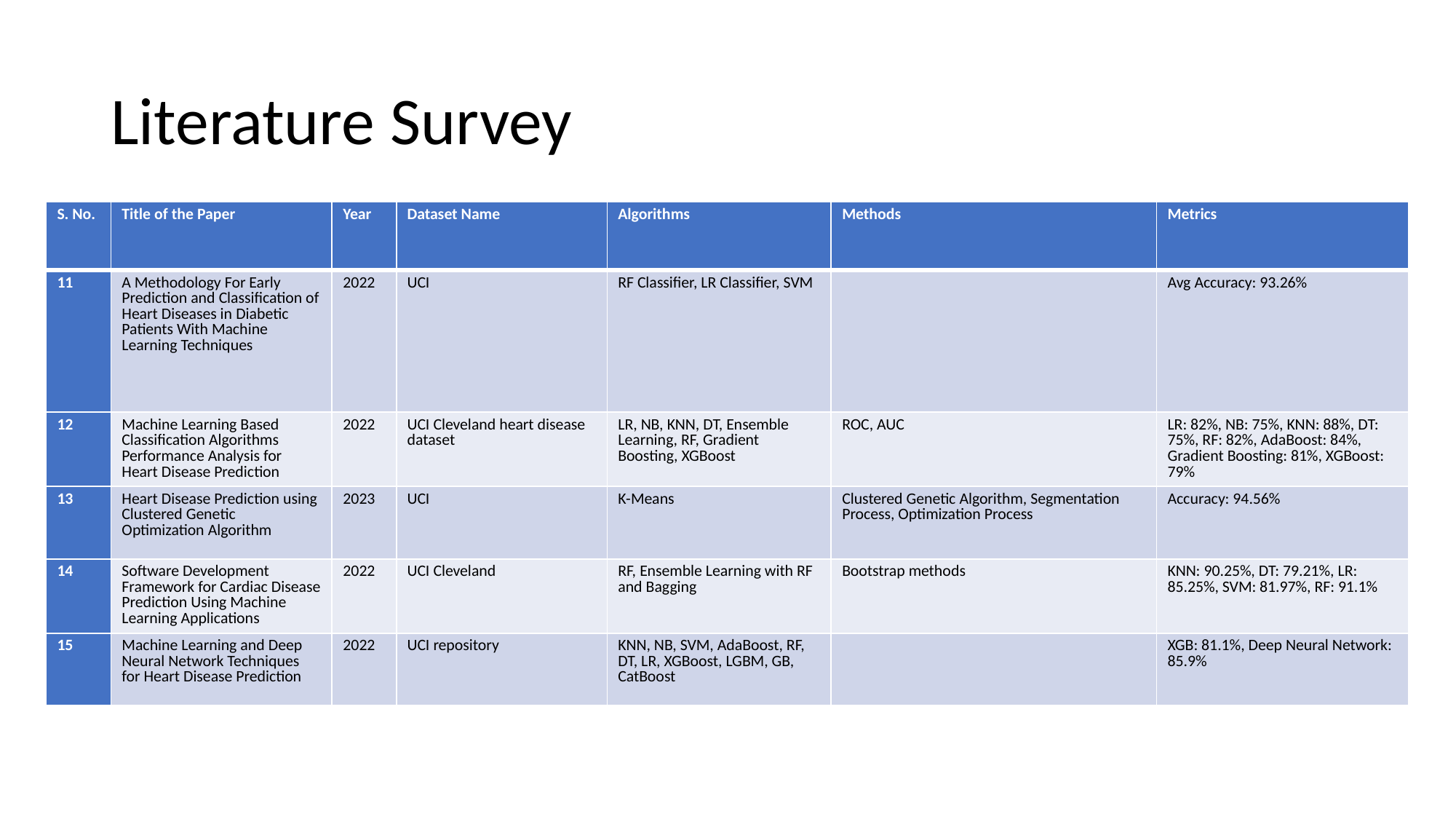

# Literature Survey
| S. No. | Title of the Paper | Year | Dataset Name | Algorithms | Methods | Metrics |
| --- | --- | --- | --- | --- | --- | --- |
| 11 | A Methodology For Early Prediction and Classification of Heart Diseases in Diabetic Patients With Machine Learning Techniques | 2022 | UCI | RF Classifier, LR Classifier, SVM |  | Avg Accuracy: 93.26% |
| 12 | Machine Learning Based Classification Algorithms Performance Analysis for Heart Disease Prediction | 2022 | UCI Cleveland heart disease dataset | LR, NB, KNN, DT, Ensemble Learning, RF, Gradient Boosting, XGBoost | ROC, AUC | LR: 82%, NB: 75%, KNN: 88%, DT: 75%, RF: 82%, AdaBoost: 84%, Gradient Boosting: 81%, XGBoost: 79% |
| 13 | Heart Disease Prediction using Clustered Genetic Optimization Algorithm | 2023 | UCI | K-Means | Clustered Genetic Algorithm, Segmentation Process, Optimization Process | Accuracy: 94.56% |
| 14 | Software Development Framework for Cardiac Disease Prediction Using Machine Learning Applications | 2022 | UCI Cleveland | RF, Ensemble Learning with RF and Bagging | Bootstrap methods | KNN: 90.25%, DT: 79.21%, LR: 85.25%, SVM: 81.97%, RF: 91.1% |
| 15 | Machine Learning and Deep Neural Network Techniques for Heart Disease Prediction | 2022 | UCI repository | KNN, NB, SVM, AdaBoost, RF, DT, LR, XGBoost, LGBM, GB, CatBoost |  | XGB: 81.1%, Deep Neural Network: 85.9% |